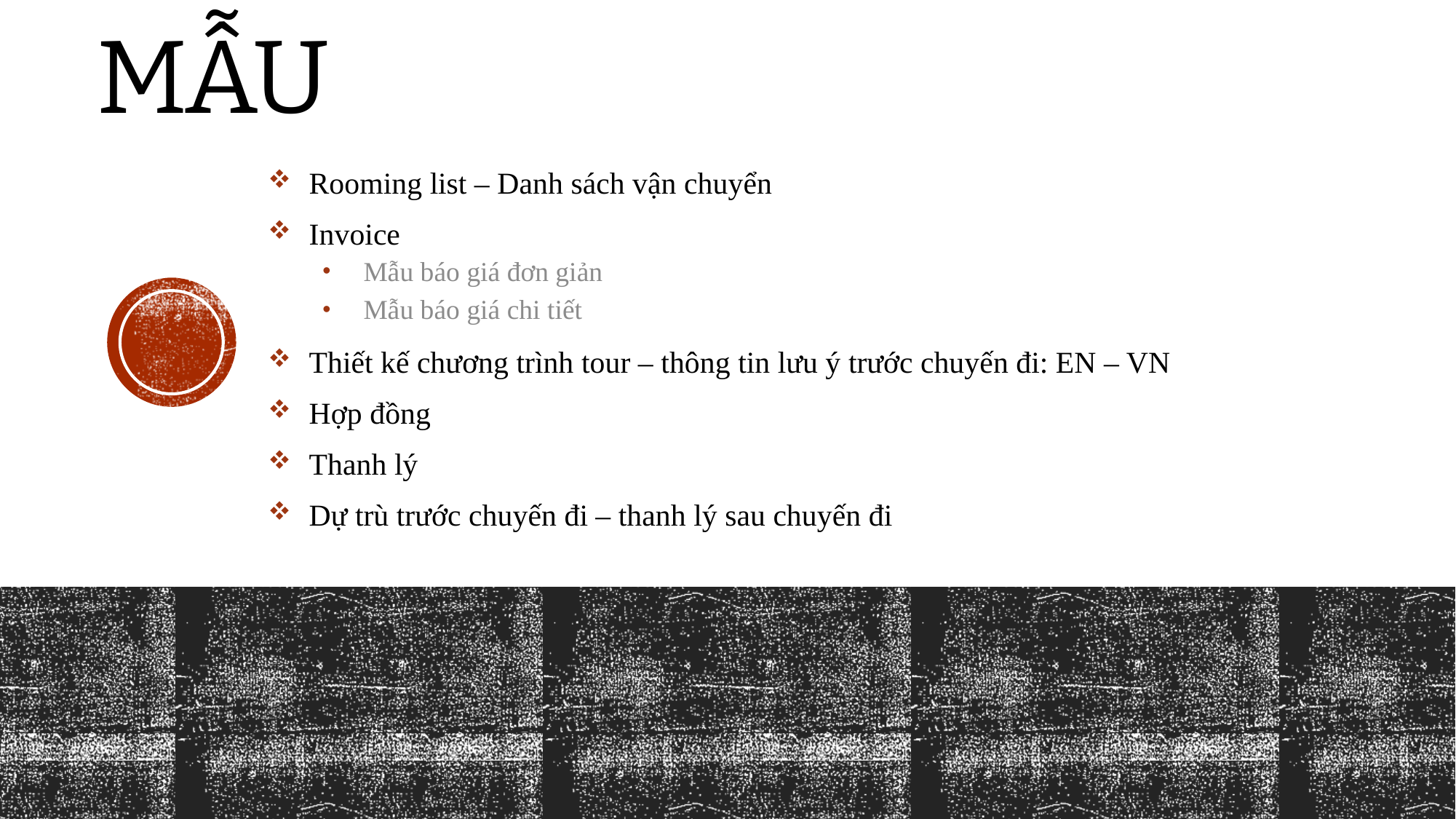

# MẪU
Rooming list – Danh sách vận chuyển
Invoice
Mẫu báo giá đơn giản
Mẫu báo giá chi tiết
Thiết kế chương trình tour – thông tin lưu ý trước chuyến đi: EN – VN
Hợp đồng
Thanh lý
Dự trù trước chuyến đi – thanh lý sau chuyến đi